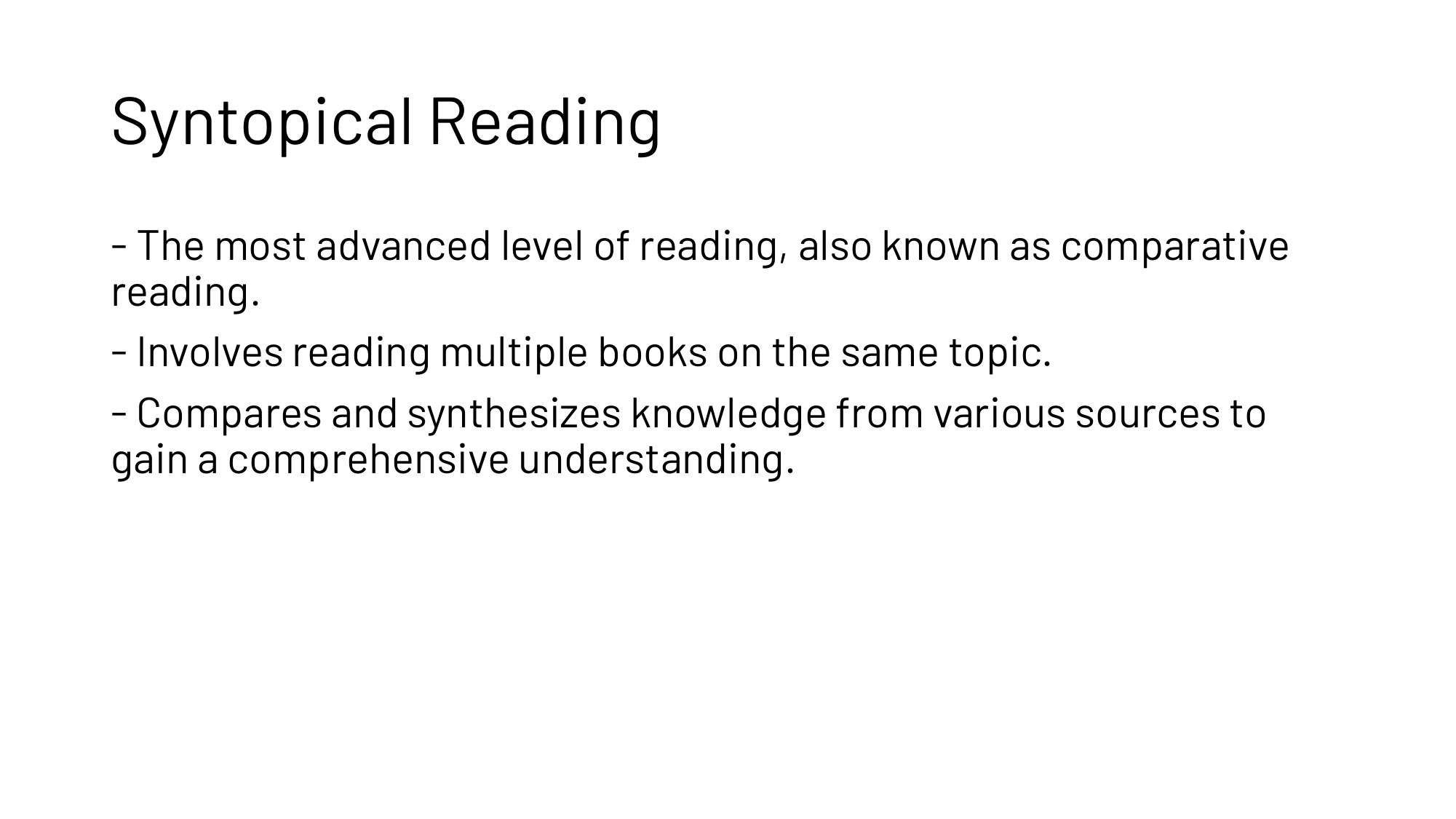

# Syntopical Reading
- The most advanced level of reading, also known as comparative reading.
- Involves reading multiple books on the same topic.
- Compares and synthesizes knowledge from various sources to gain a comprehensive understanding.